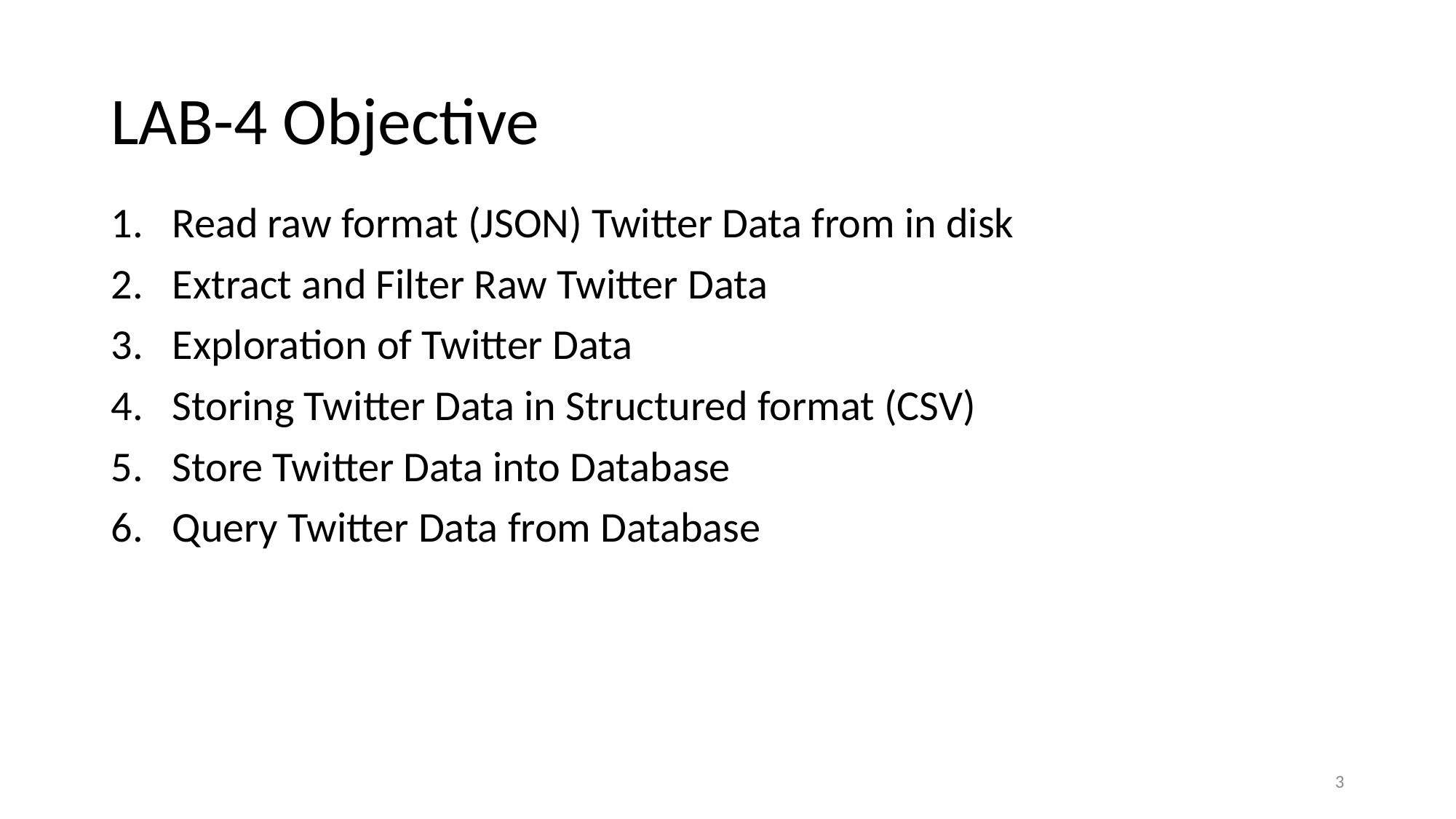

# LAB-4 Objective
Read raw format (JSON) Twitter Data from in disk
Extract and Filter Raw Twitter Data
Exploration of Twitter Data
Storing Twitter Data in Structured format (CSV)
Store Twitter Data into Database
Query Twitter Data from Database
3